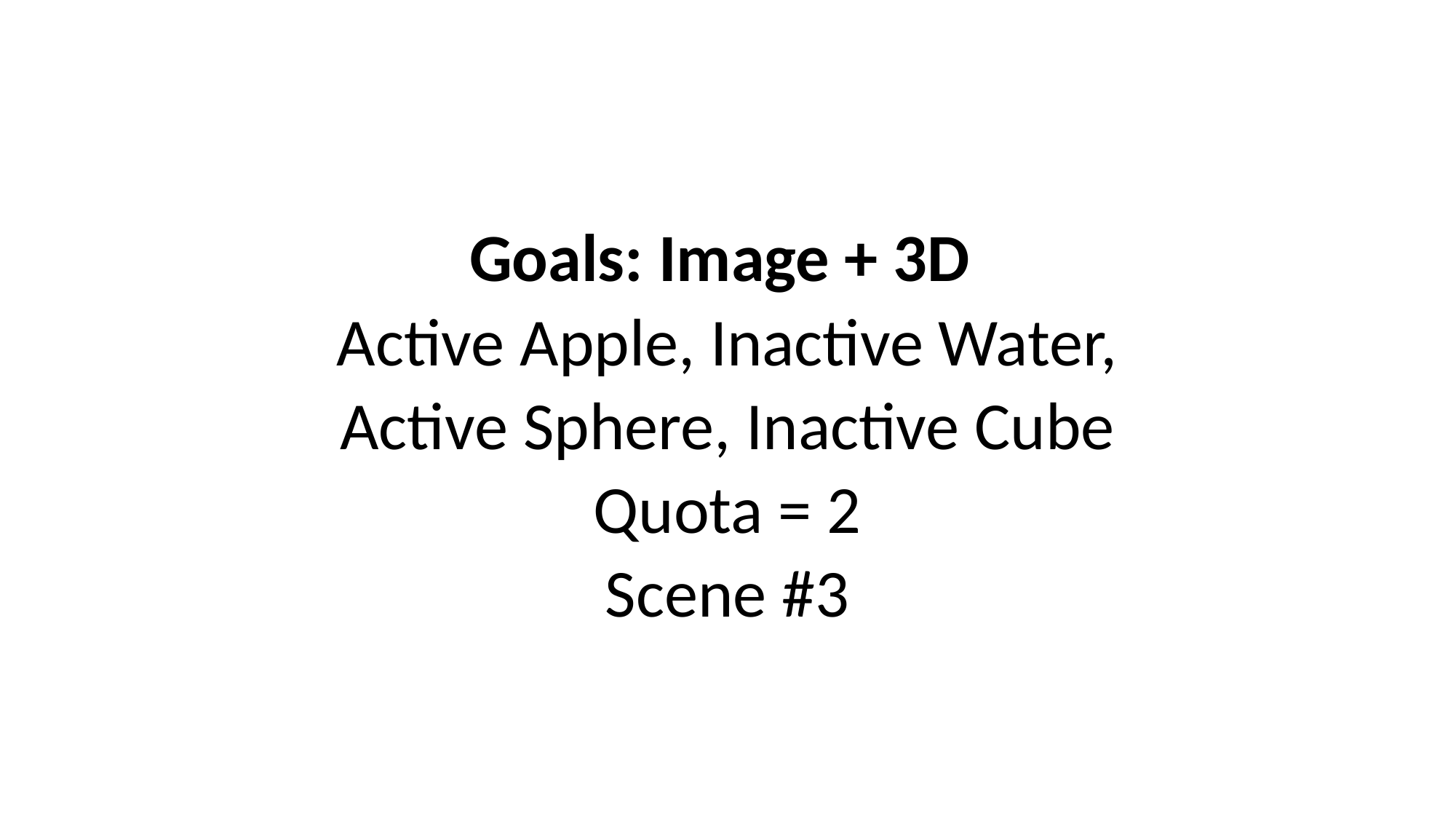

Goals: Image + 3D
Active Apple, Inactive Water,
Active Sphere, Inactive Cube
Quota = 2
Scene #3